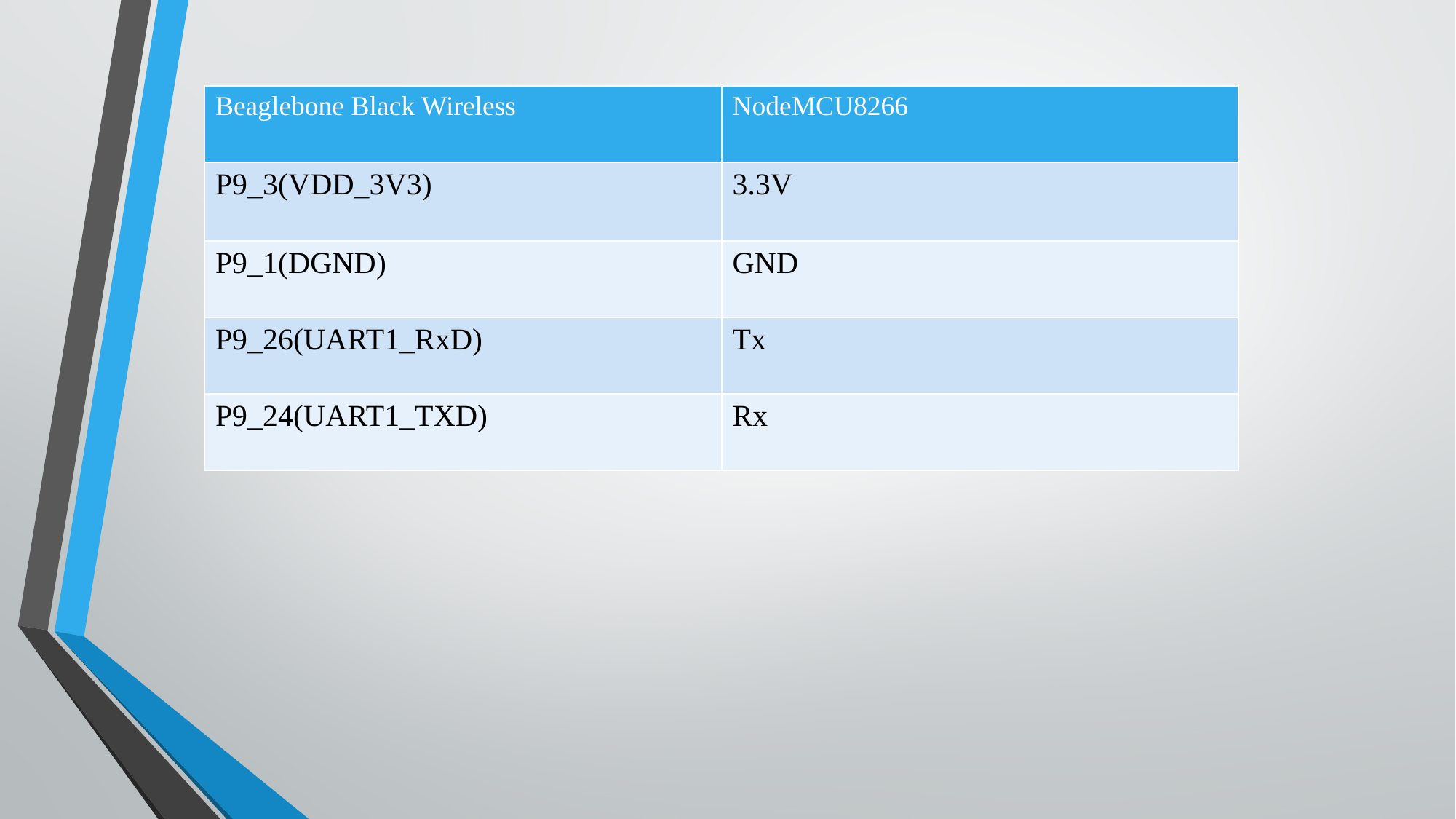

| Beaglebone Black Wireless | NodeMCU8266 |
| --- | --- |
| P9\_3(VDD\_3V3) | 3.3V |
| P9\_1(DGND) | GND |
| P9\_26(UART1\_RxD) | Tx |
| P9\_24(UART1\_TXD) | Rx |